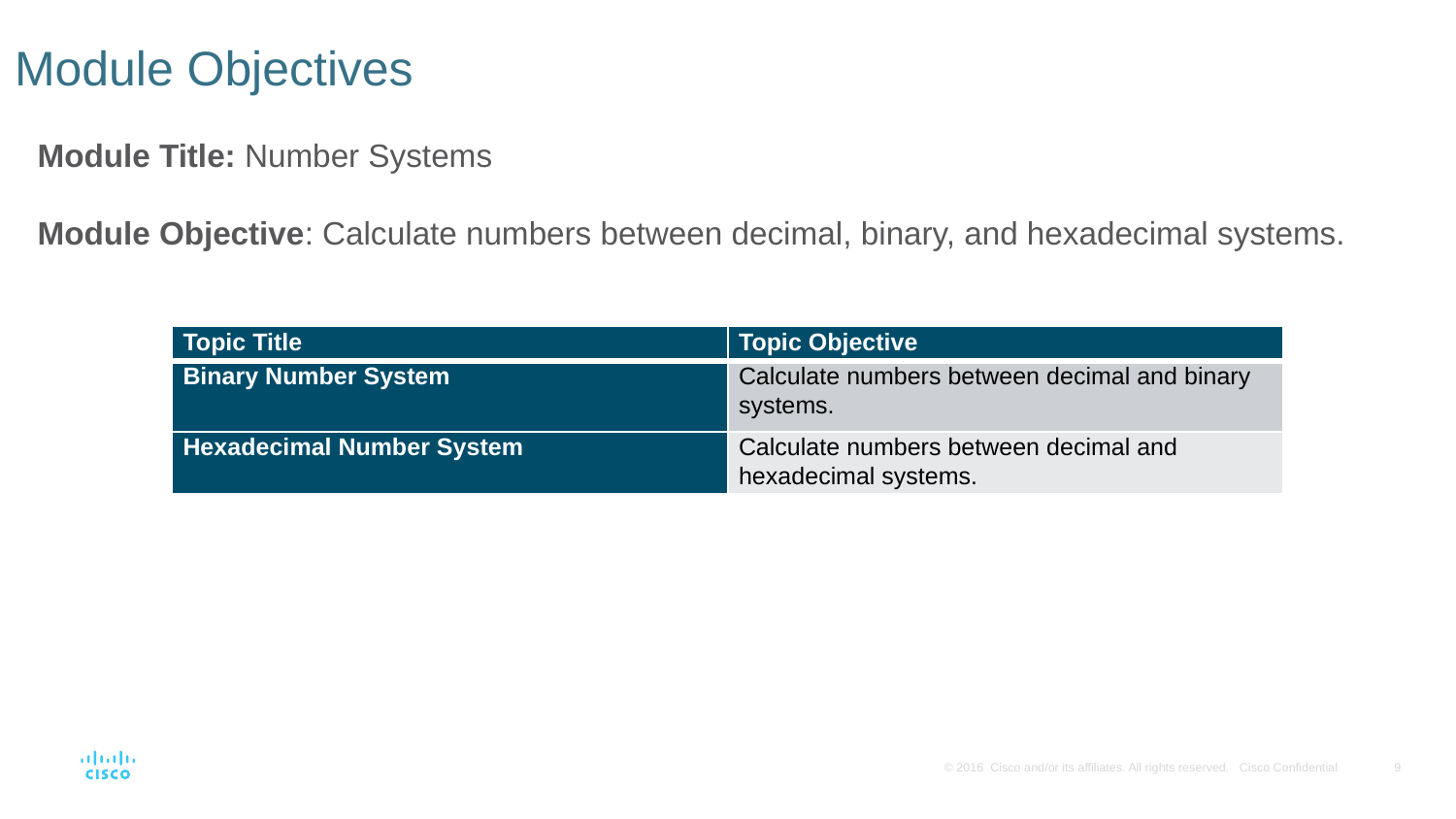

# Module Objectives
Module Title: Number Systems

Module Objective: Calculate numbers between decimal, binary, and hexadecimal systems.
| Topic Title | Topic Objective |
| --- | --- |
| Binary Number System | Calculate numbers between decimal and binary systems. |
| Hexadecimal Number System | Calculate numbers between decimal and hexadecimal systems. |